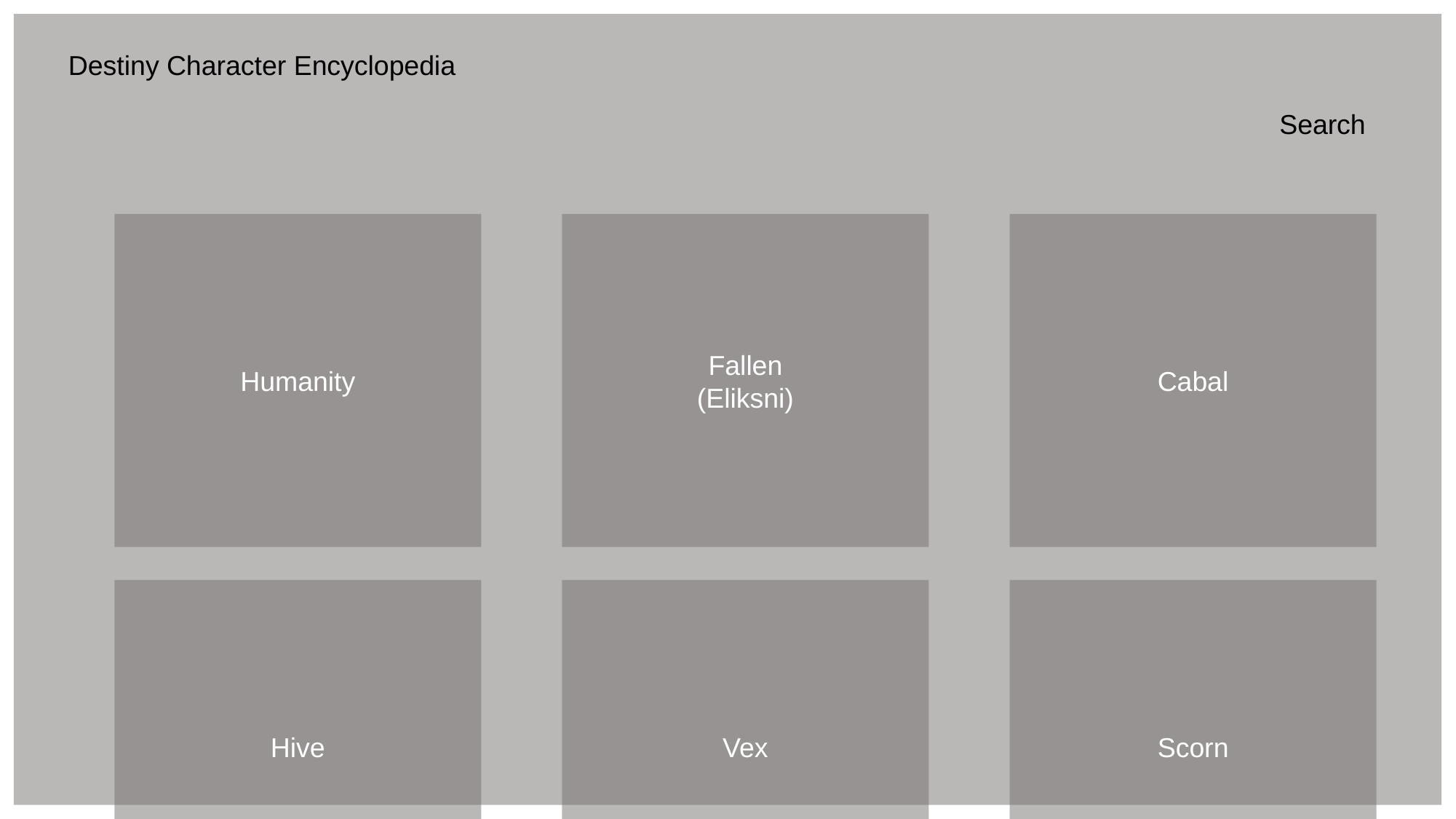

Destiny Character Encyclopedia
Search
Humanity
Cabal
Fallen
(Eliksni)
Hive
Scorn
Vex
Taken
Darkness